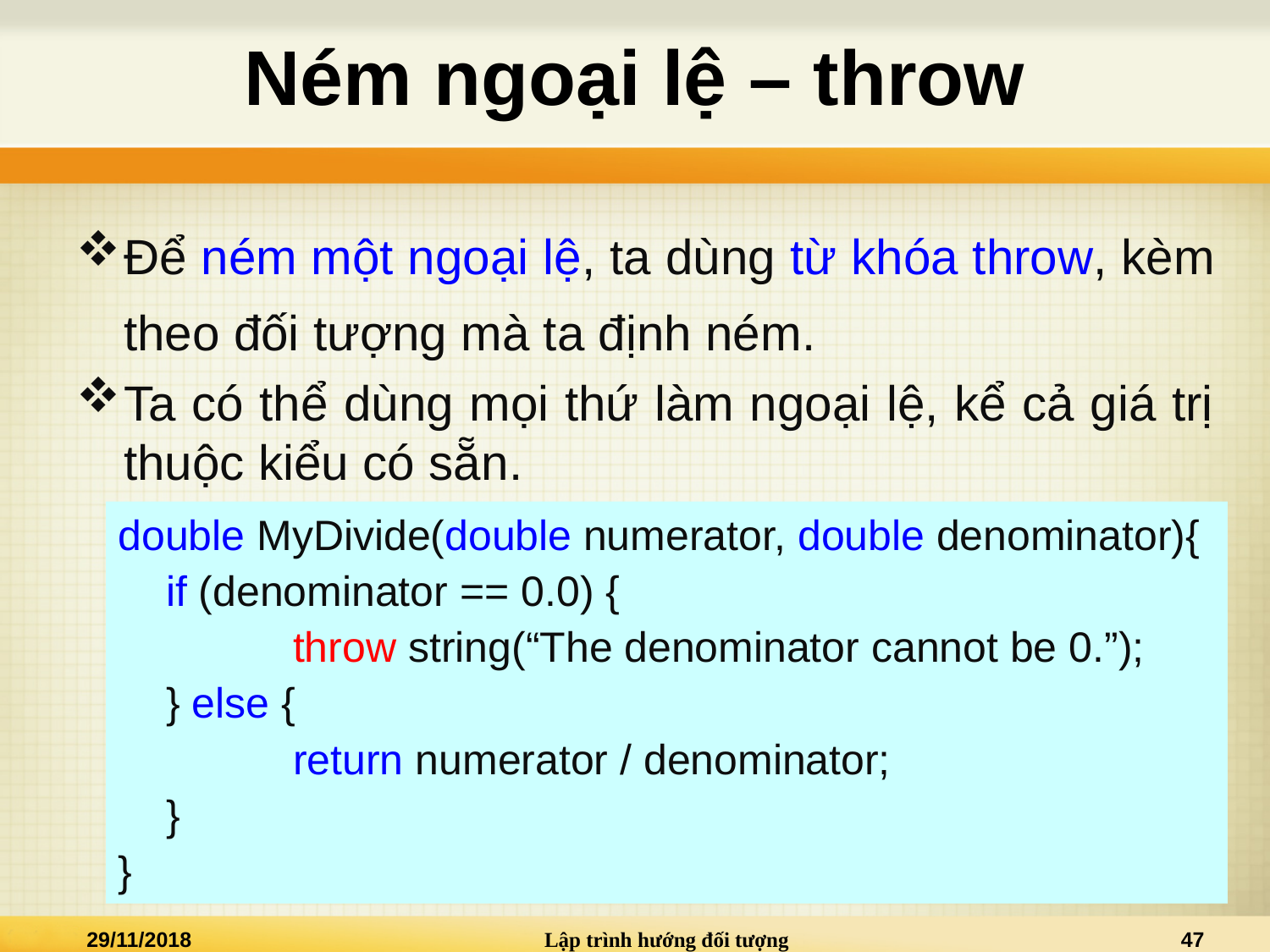

# Ném ngoại lệ – throw
Để ném một ngoại lệ, ta dùng từ khóa throw, kèm theo đối tượng mà ta định ném.
Ta có thể dùng mọi thứ làm ngoại lệ, kể cả giá trị thuộc kiểu có sẵn.
double MyDivide(double numerator, double denominator){
	if (denominator == 0.0) {
		throw string(“The denominator cannot be 0.”);
	} else {
		return numerator / denominator;
	}
}
29/11/2018
Lập trình hướng đối tượng
47